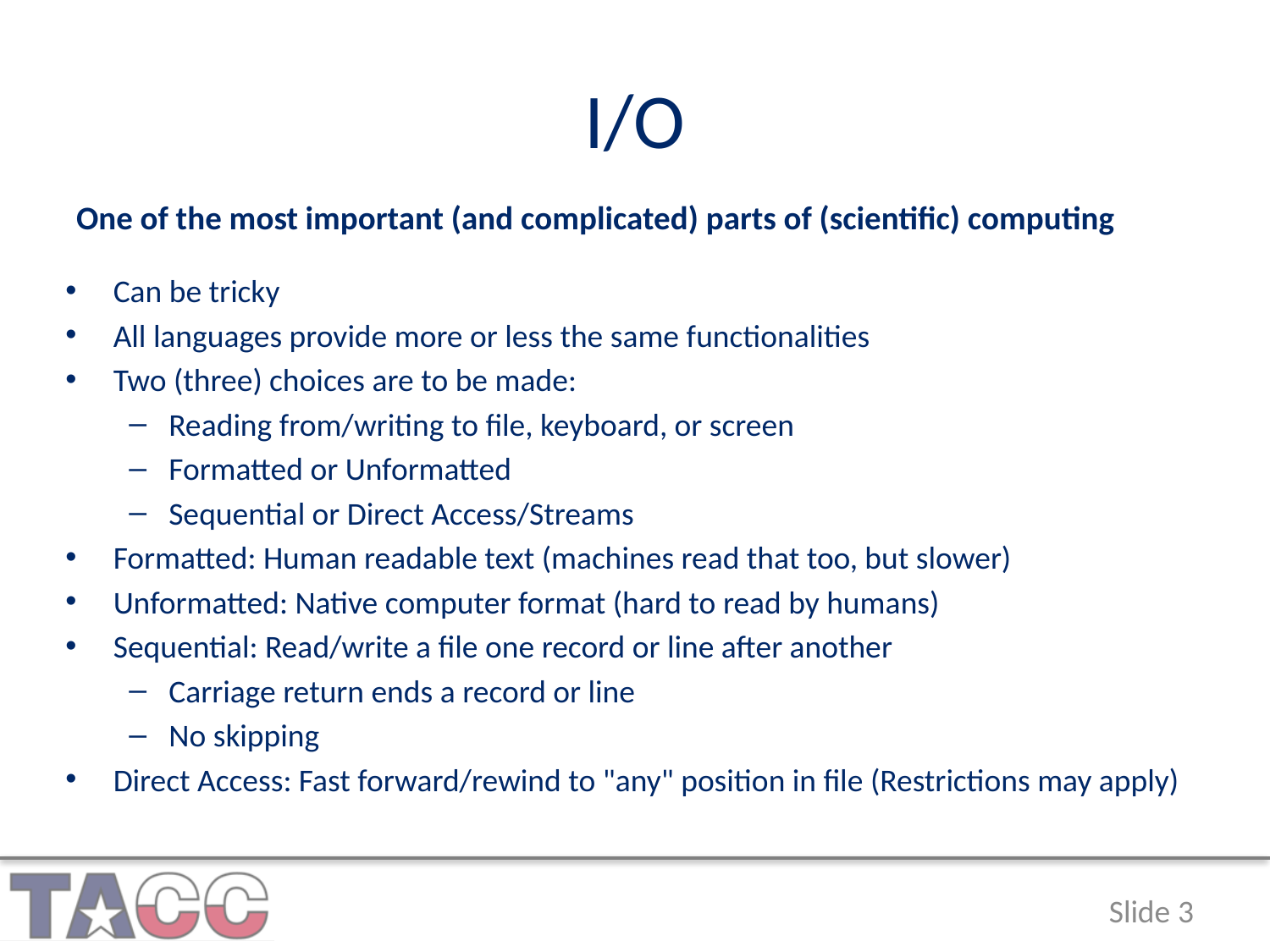

# I/O
One of the most important (and complicated) parts of (scientific) computing
Can be tricky
All languages provide more or less the same functionalities
Two (three) choices are to be made:
Reading from/writing to file, keyboard, or screen
Formatted or Unformatted
Sequential or Direct Access/Streams
Formatted: Human readable text (machines read that too, but slower)
Unformatted: Native computer format (hard to read by humans)
Sequential: Read/write a file one record or line after another
Carriage return ends a record or line
No skipping
Direct Access: Fast forward/rewind to "any" position in file (Restrictions may apply)